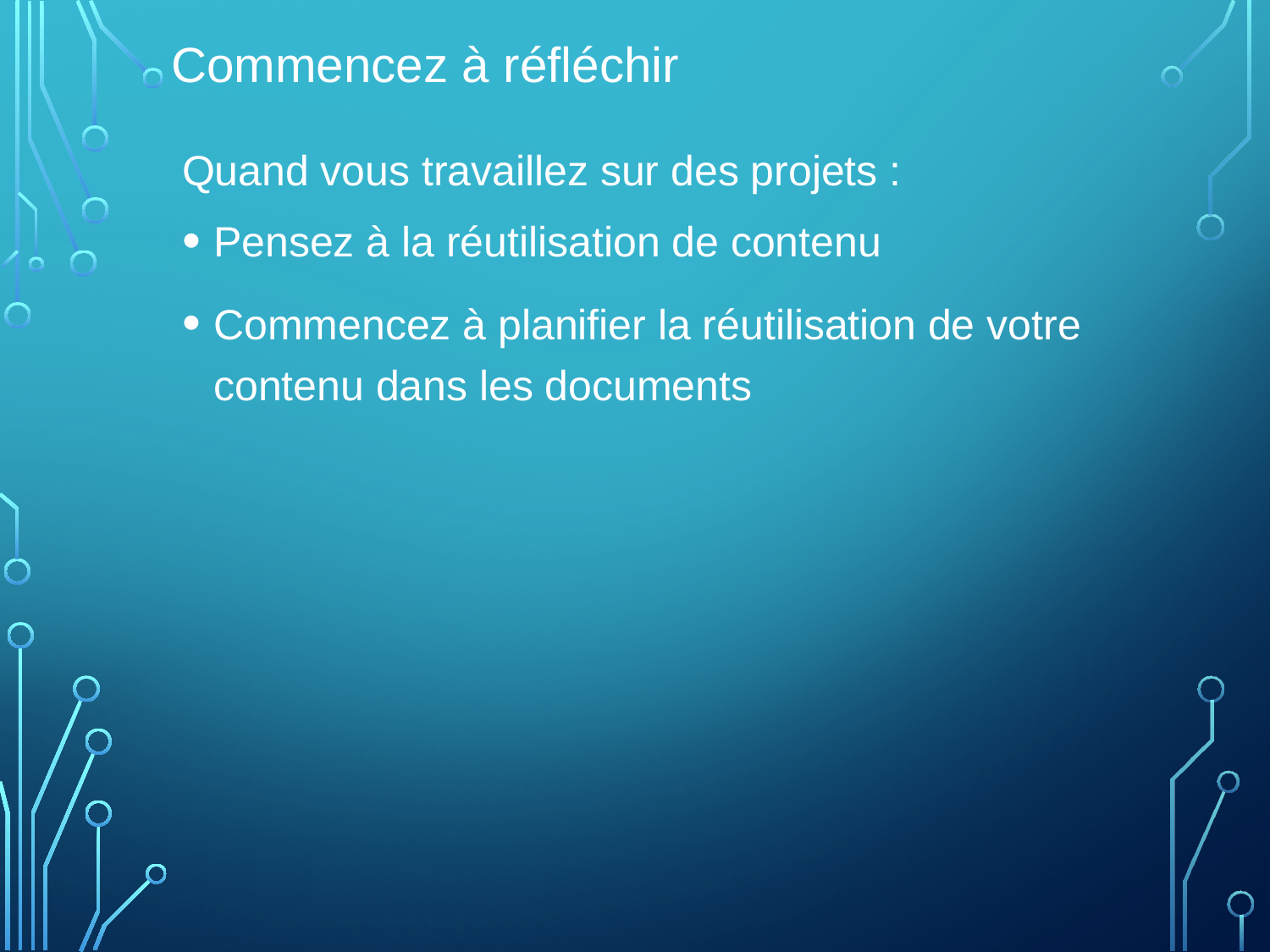

# Commencez à réfléchir
Quand vous travaillez sur des projets :
Pensez à la réutilisation de contenu
Commencez à planifier la réutilisation de votre contenu dans les documents